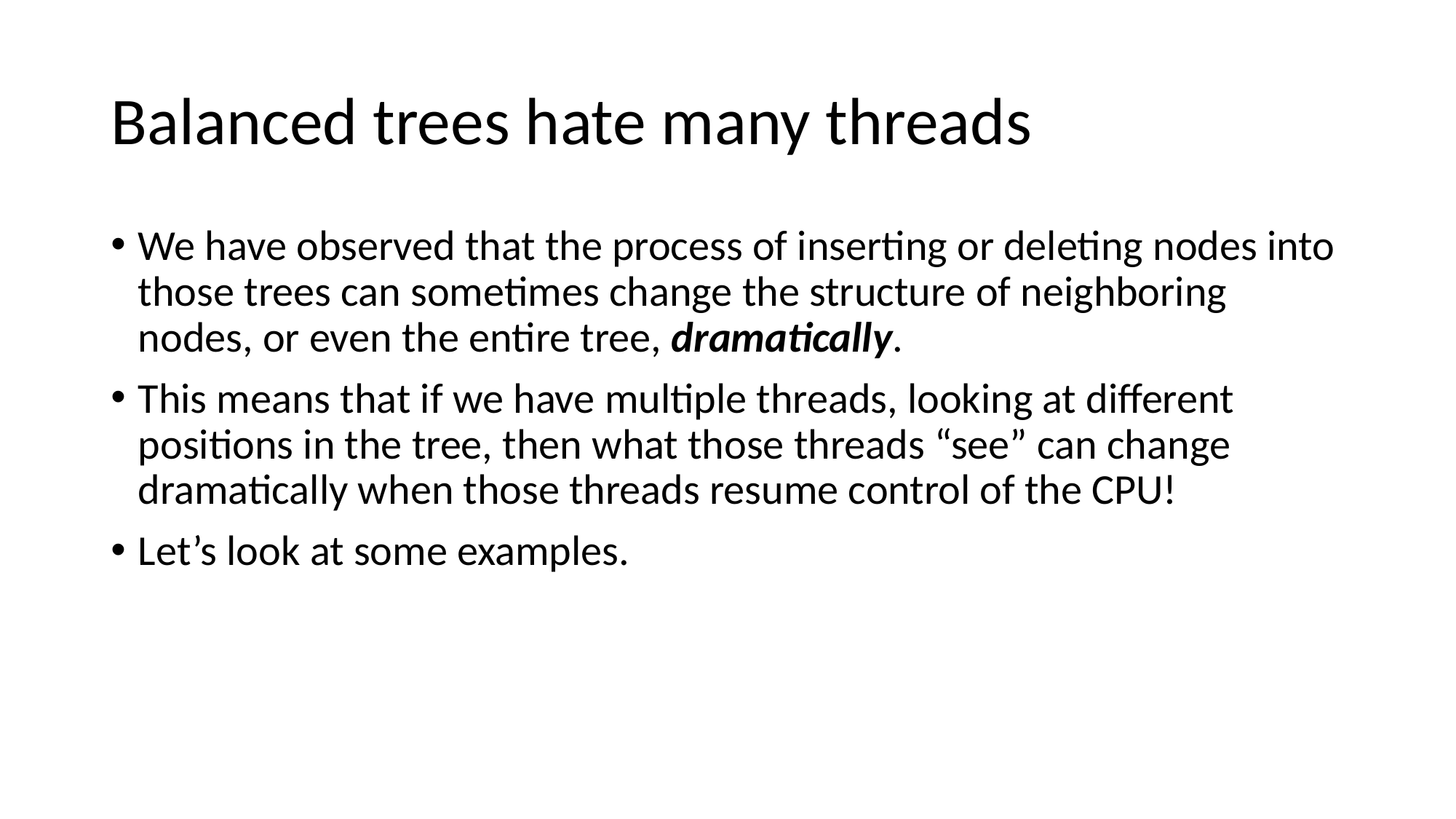

# Balanced trees hate many threads
We have observed that the process of inserting or deleting nodes into those trees can sometimes change the structure of neighboring nodes, or even the entire tree, dramatically.
This means that if we have multiple threads, looking at different positions in the tree, then what those threads “see” can change dramatically when those threads resume control of the CPU!
Let’s look at some examples.